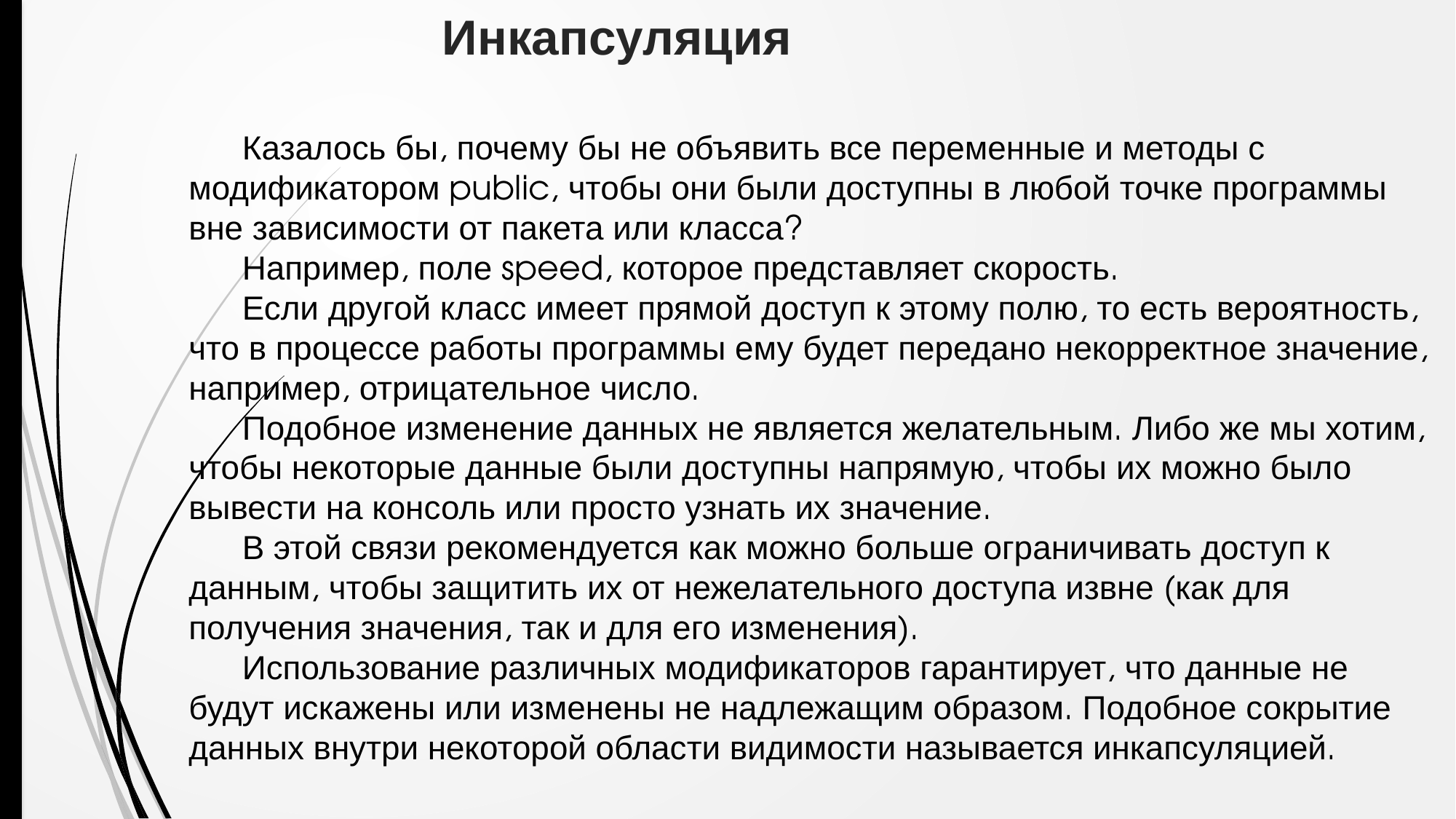

# Инкапсуляция
Казалось бы, почему бы не объявить все переменные и методы с модификатором public, чтобы они были доступны в любой точке программы вне зависимости от пакета или класса?
Например, поле speed, которое представляет скорость.
Если другой класс имеет прямой доступ к этому полю, то есть вероятность, что в процессе работы программы ему будет передано некорректное значение, например, отрицательное число.
Подобное изменение данных не является желательным. Либо же мы хотим, чтобы некоторые данные были доступны напрямую, чтобы их можно было вывести на консоль или просто узнать их значение.
В этой связи рекомендуется как можно больше ограничивать доступ к данным, чтобы защитить их от нежелательного доступа извне (как для получения значения, так и для его изменения).
Использование различных модификаторов гарантирует, что данные не будут искажены или изменены не надлежащим образом. Подобное сокрытие данных внутри некоторой области видимости называется инкапсуляцией.